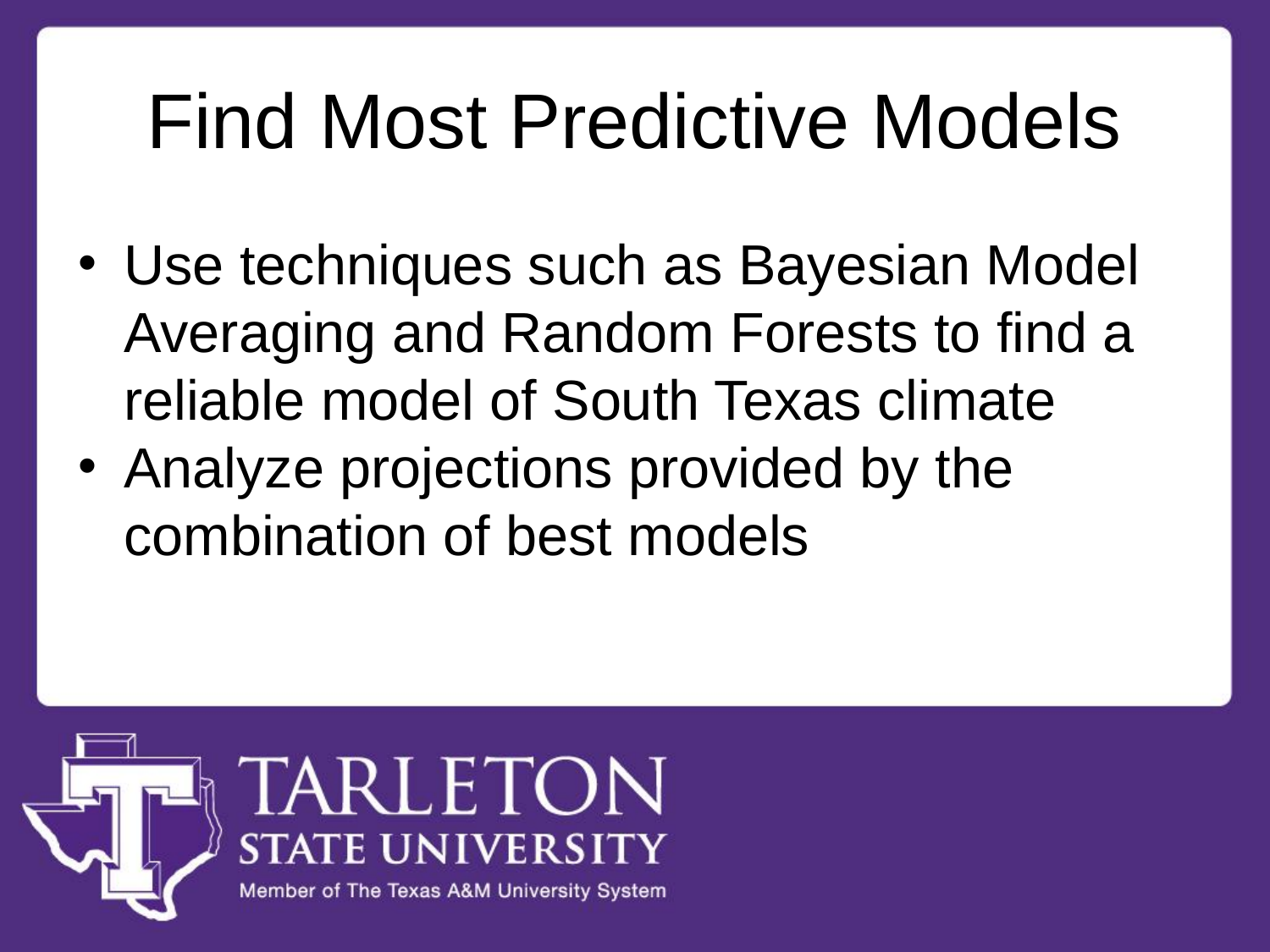

# Find Most Predictive Models
Use techniques such as Bayesian Model Averaging and Random Forests to find a reliable model of South Texas climate
Analyze projections provided by the combination of best models